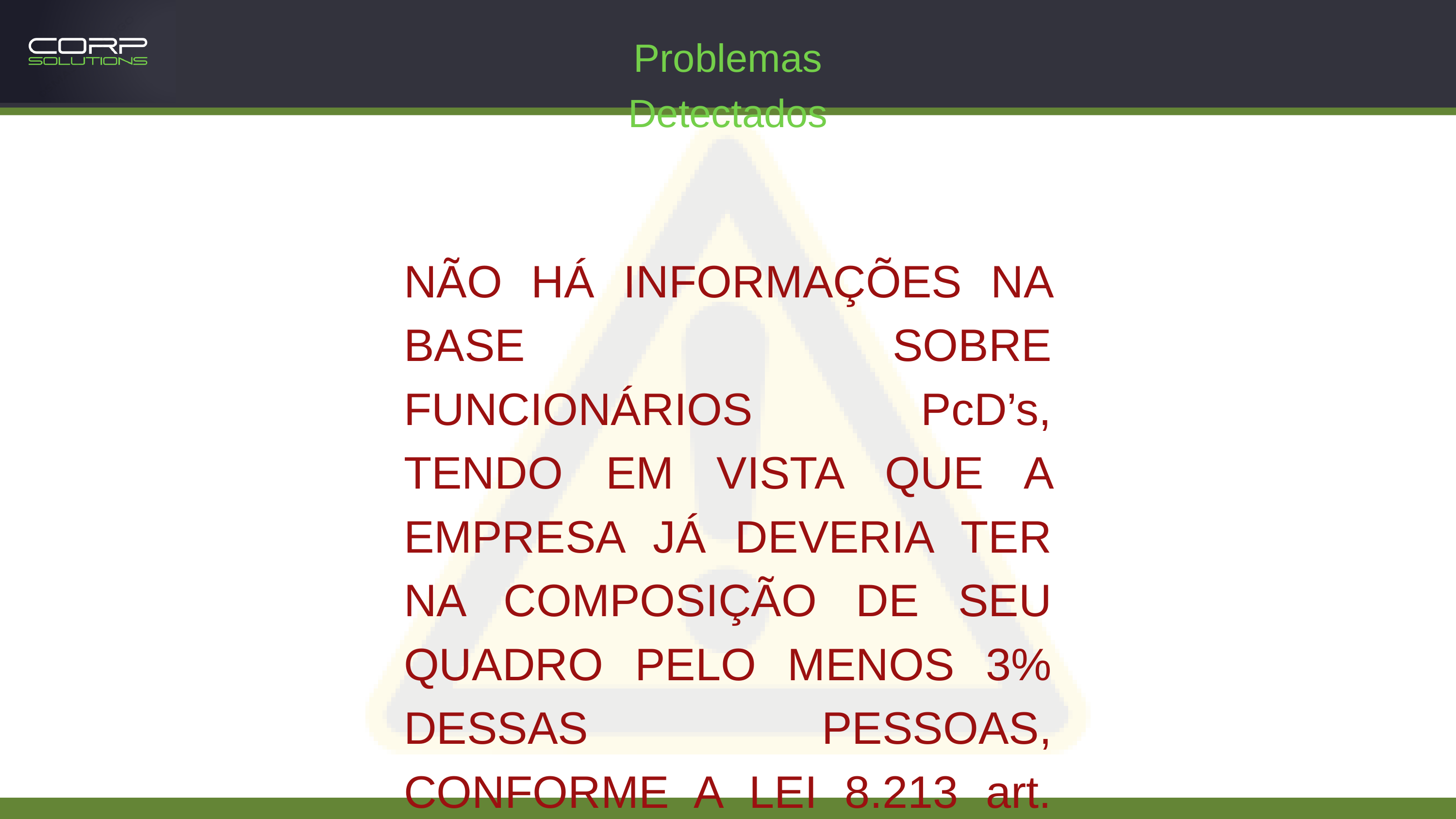

Problemas Detectados

NÃO HÁ INFORMAÇÕES NA BASE SOBRE FUNCIONÁRIOS PcD’s, TENDO EM VISTA QUE A EMPRESA JÁ DEVERIA TER NA COMPOSIÇÃO DE SEU QUADRO PELO MENOS 3% DESSAS PESSOAS, CONFORME A LEI 8.213 art. 93.